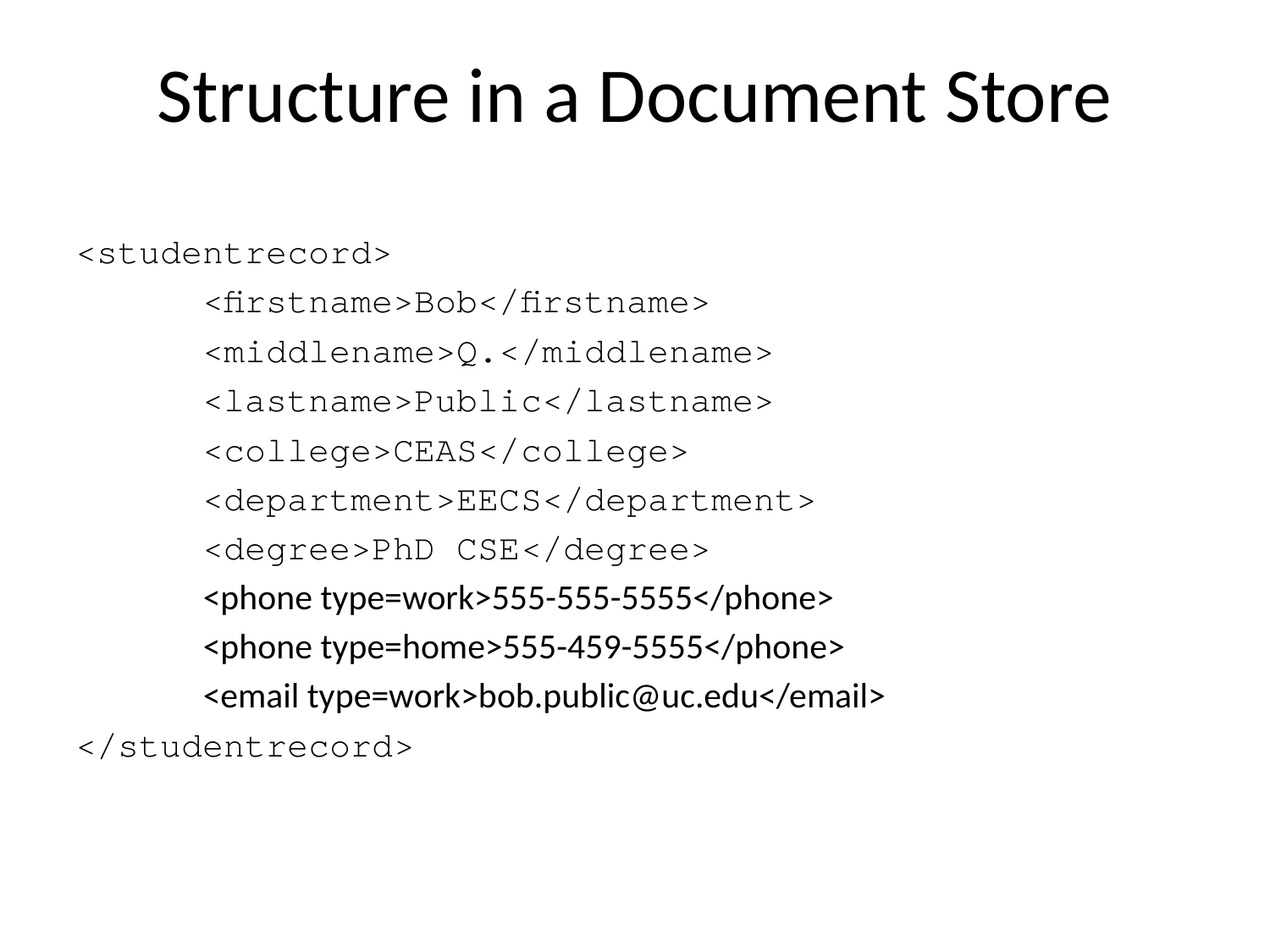

# Structure in a Document Store
<studentrecord>
	<firstname>Bob</firstname>
	<middlename>Q.</middlename>
	<lastname>Public</lastname>
	<college>CEAS</college>
	<department>EECS</department>
	<degree>PhD CSE</degree>
	<phone type=work>555-555-5555</phone>
	<phone type=home>555-459-5555</phone>
	<email type=work>bob.public@uc.edu</email>
</studentrecord>